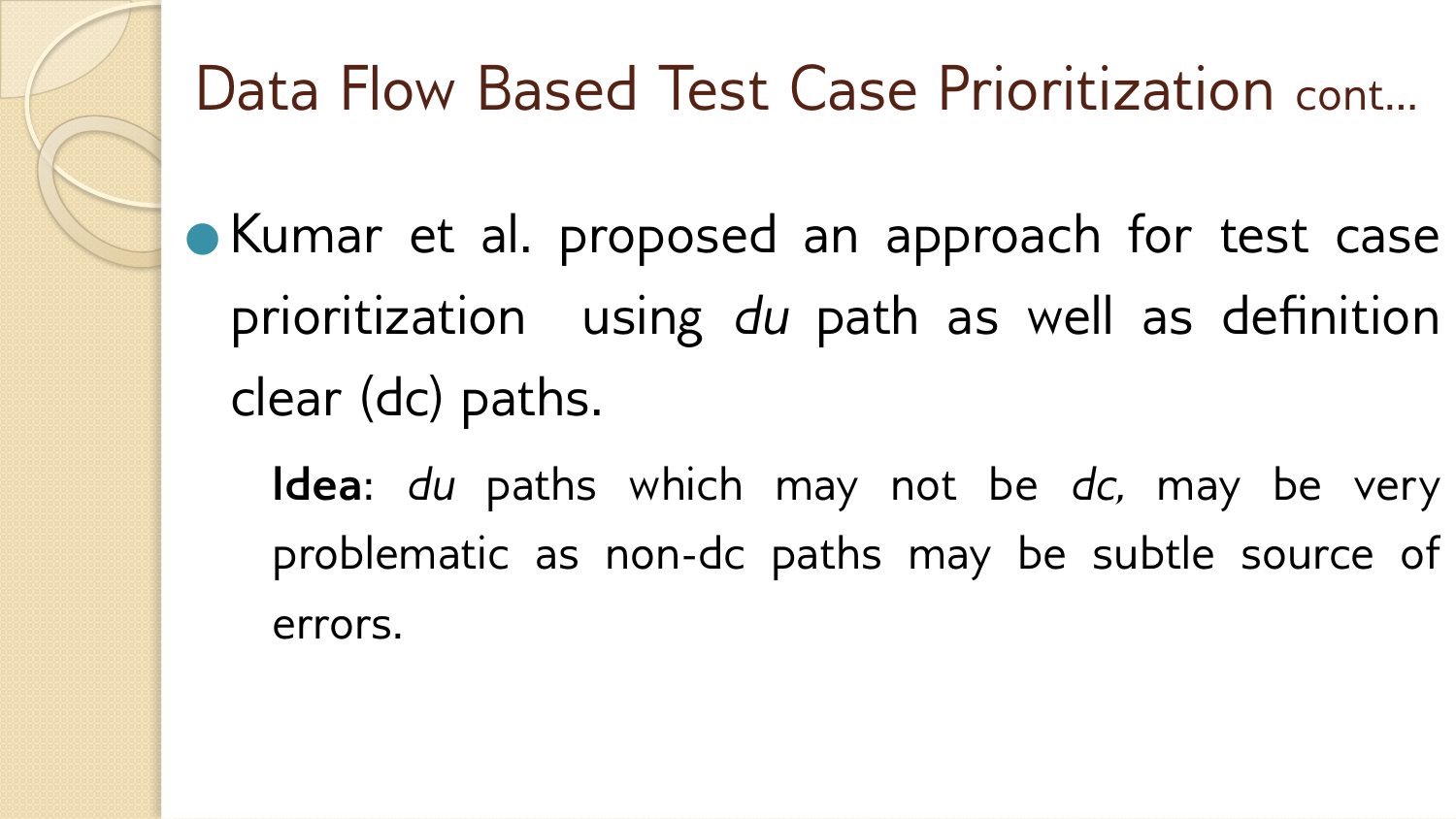

# Data Flow Based Test Case Prioritization cont…
Kumar et al. proposed an approach for test case prioritization  using du path as well as definition clear (dc) paths.
Idea: du paths which may not be dc, may be very problematic as non-dc paths may be subtle source of errors.